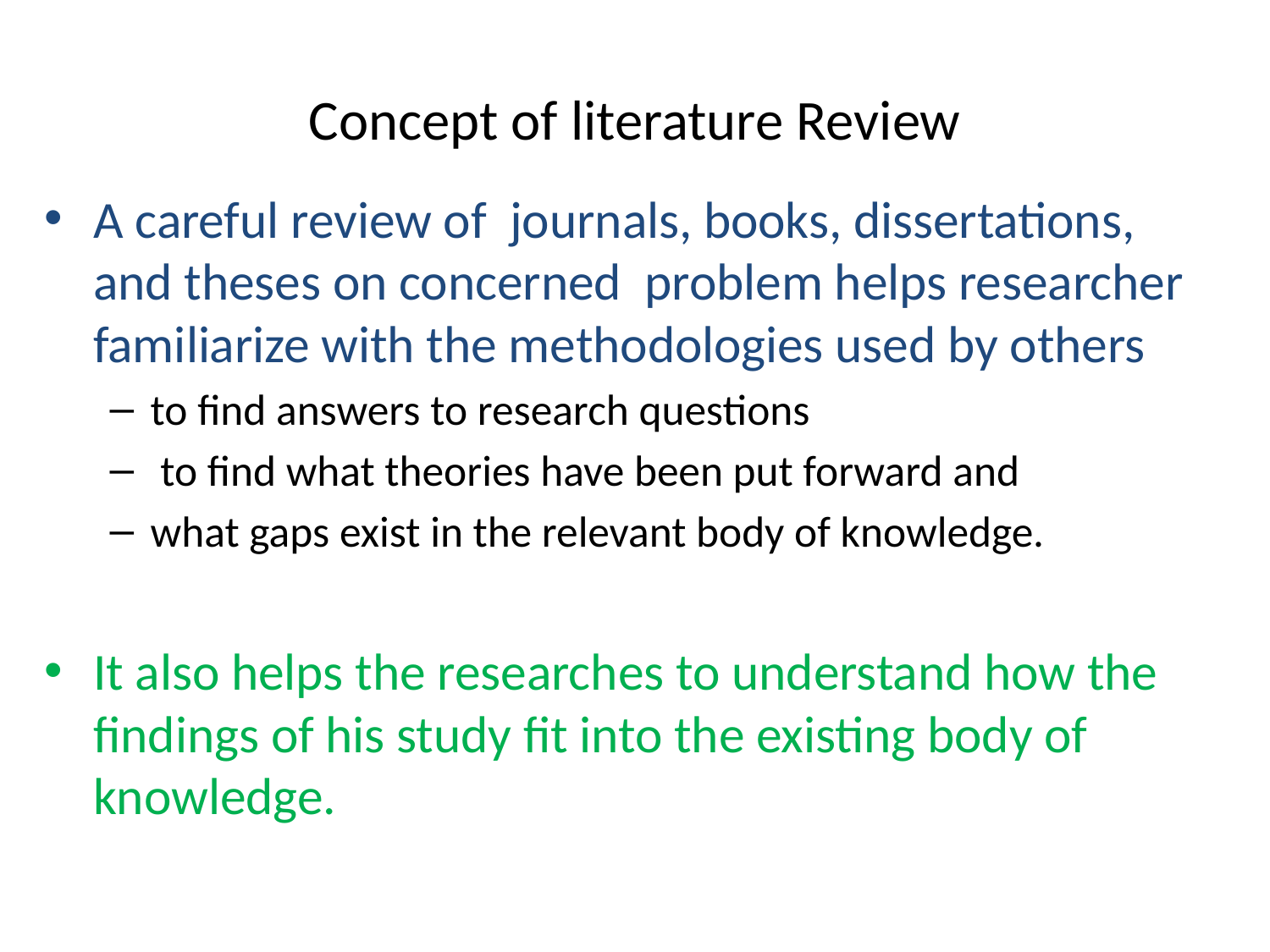

# Concept of literature Review
A careful review of  journals, books, dissertations, and theses on concerned  problem helps researcher familiarize with the methodologies used by others
to find answers to research questions
 to find what theories have been put forward and
what gaps exist in the relevant body of knowledge.

It also helps the researches to understand how the findings of his study fit into the existing body of knowledge.